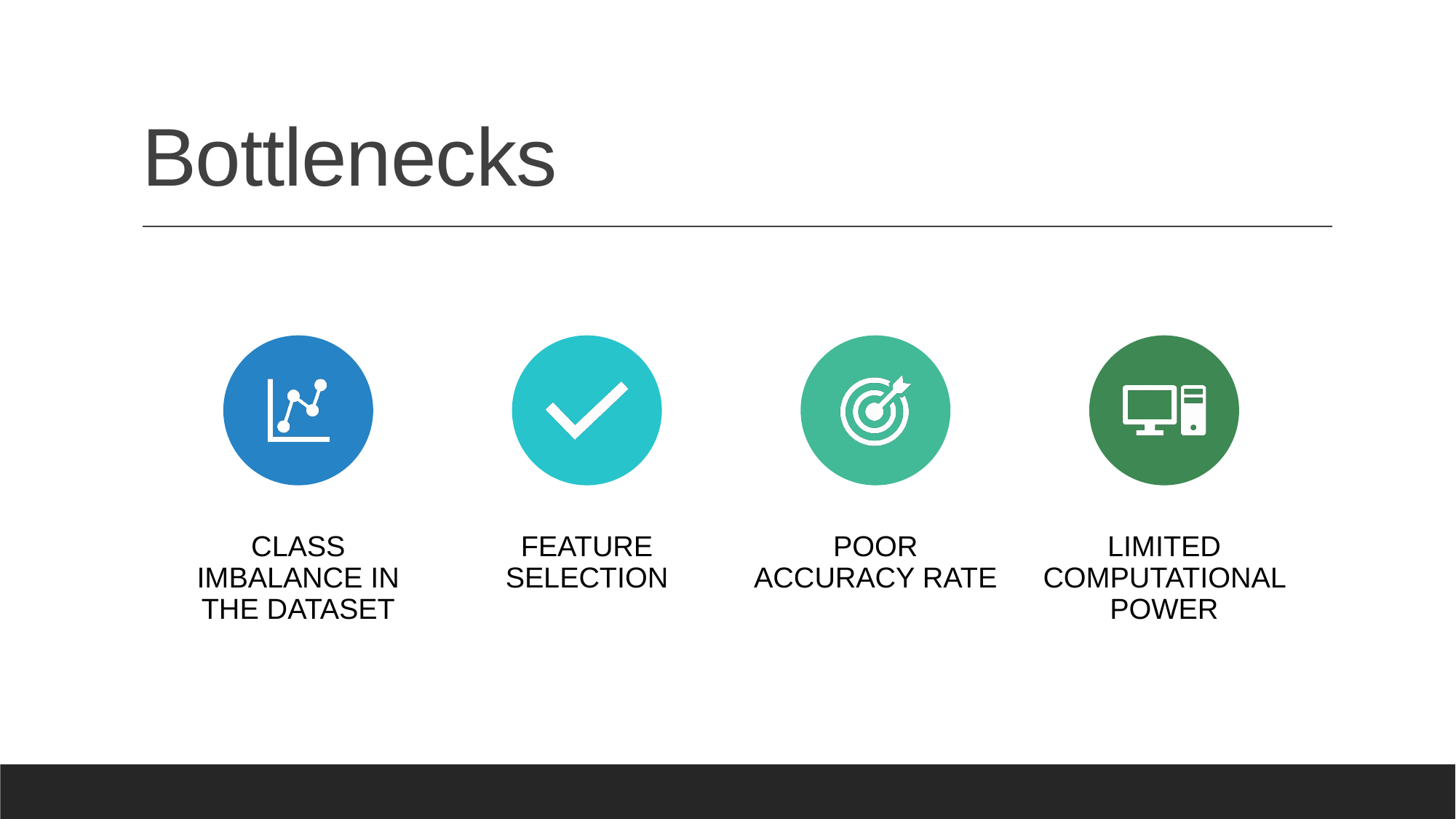

# Bottlenecks
Class imbalance in the dataset
Feature Selection
Poor Accuracy Rate
Limited Computational Power